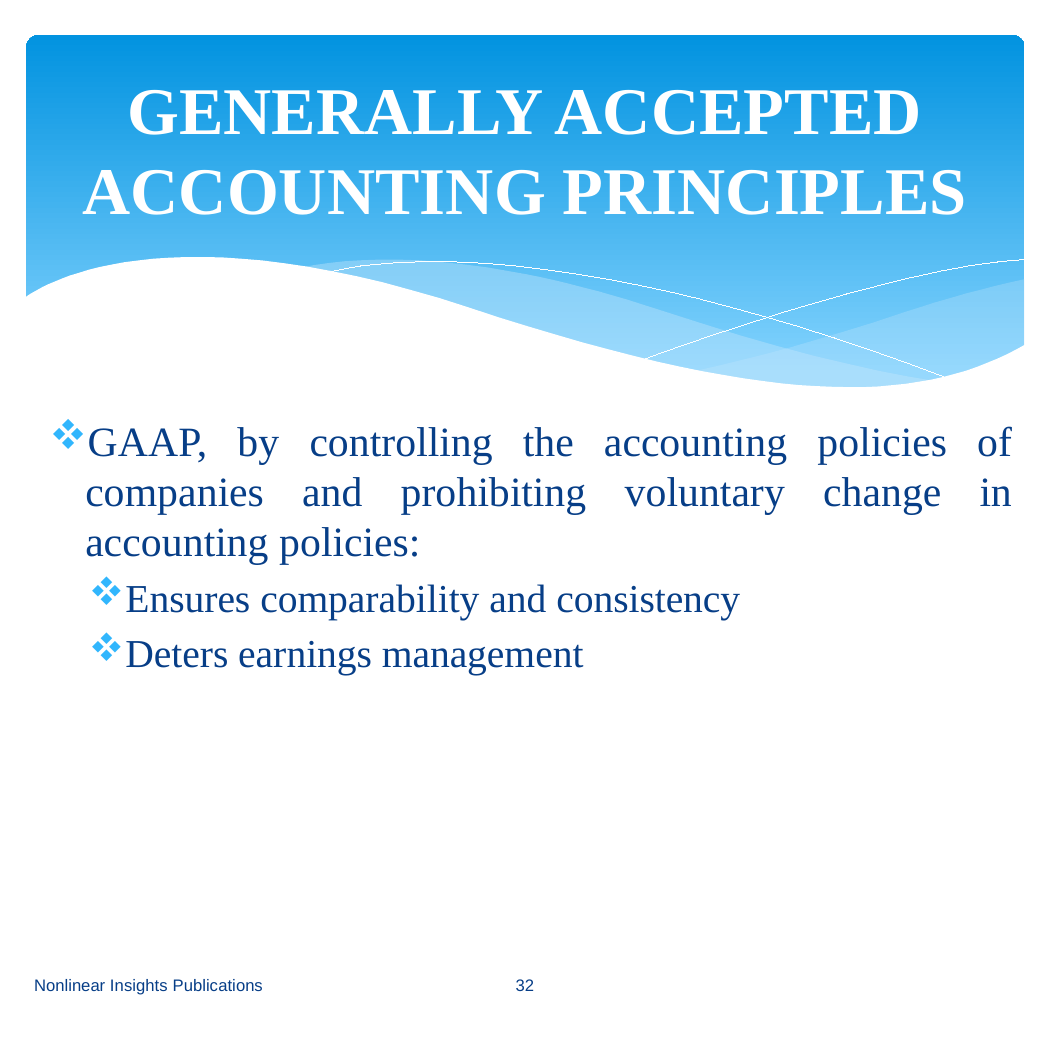

GENERALLY ACCEPTED ACCOUNTING PRINCIPLES
# GAAP, by controlling the accounting policies of companies and prohibiting voluntary change in accounting policies:
Ensures comparability and consistency
Deters earnings management

Nonlinear Insights Publications
32